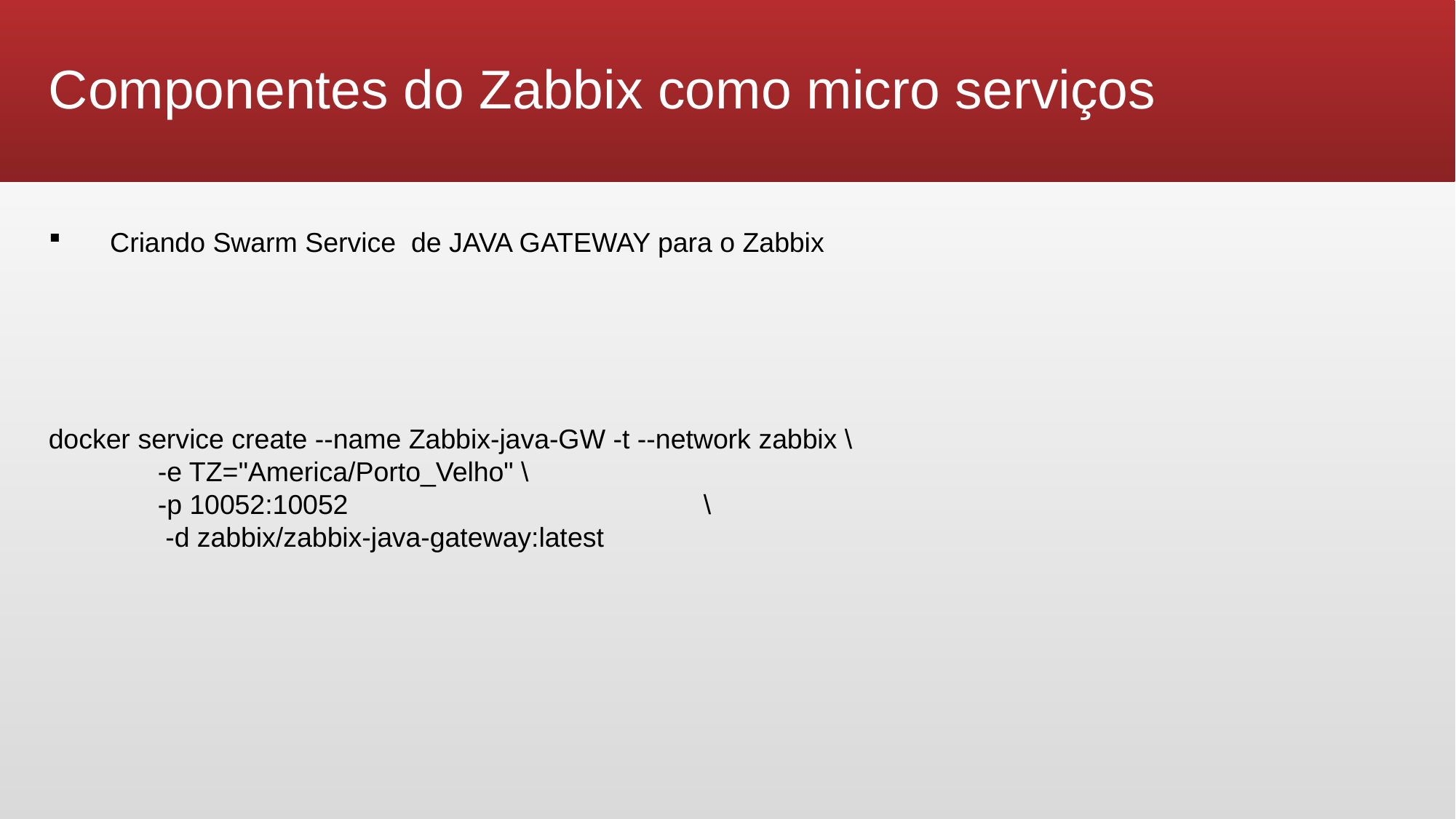

# Componentes do Zabbix como micro serviços
Criando Swarm Service  de JAVA GATEWAY para o Zabbix

docker service create --name Zabbix-java-GW -t --network zabbix \
	-e TZ="America/Porto_Velho" \
	-p 10052:10052 				\
  	 -d zabbix/zabbix-java-gateway:latest